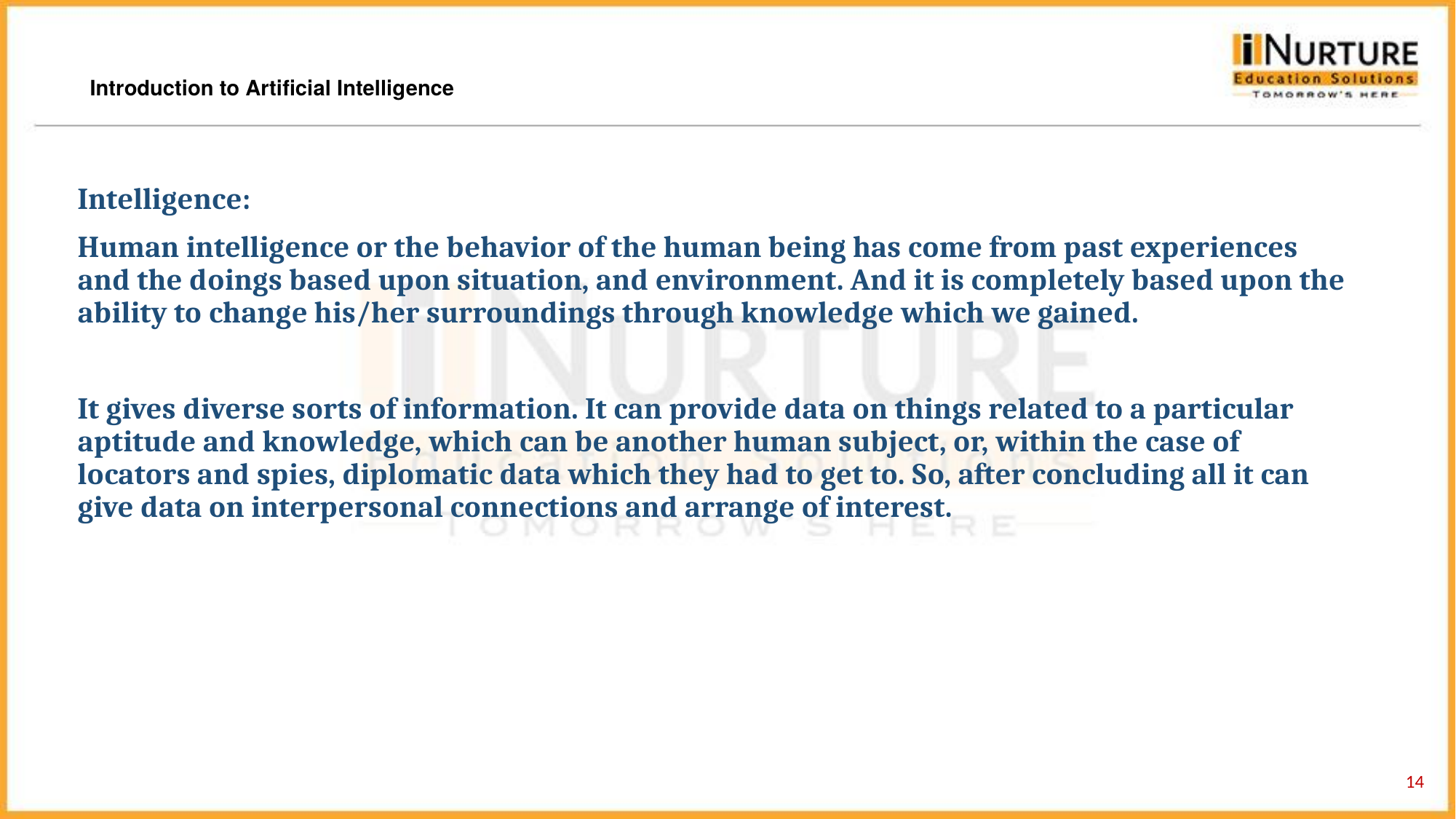

Introduction to Artificial Intelligence
Intelligence:
Human intelligence or the behavior of the human being has come from past experiences and the doings based upon situation, and environment. And it is completely based upon the ability to change his/her surroundings through knowledge which we gained.

It gives diverse sorts of information. It can provide data on things related to a particular aptitude and knowledge, which can be another human subject, or, within the case of locators and spies, diplomatic data which they had to get to. So, after concluding all it can give data on interpersonal connections and arrange of interest.
14